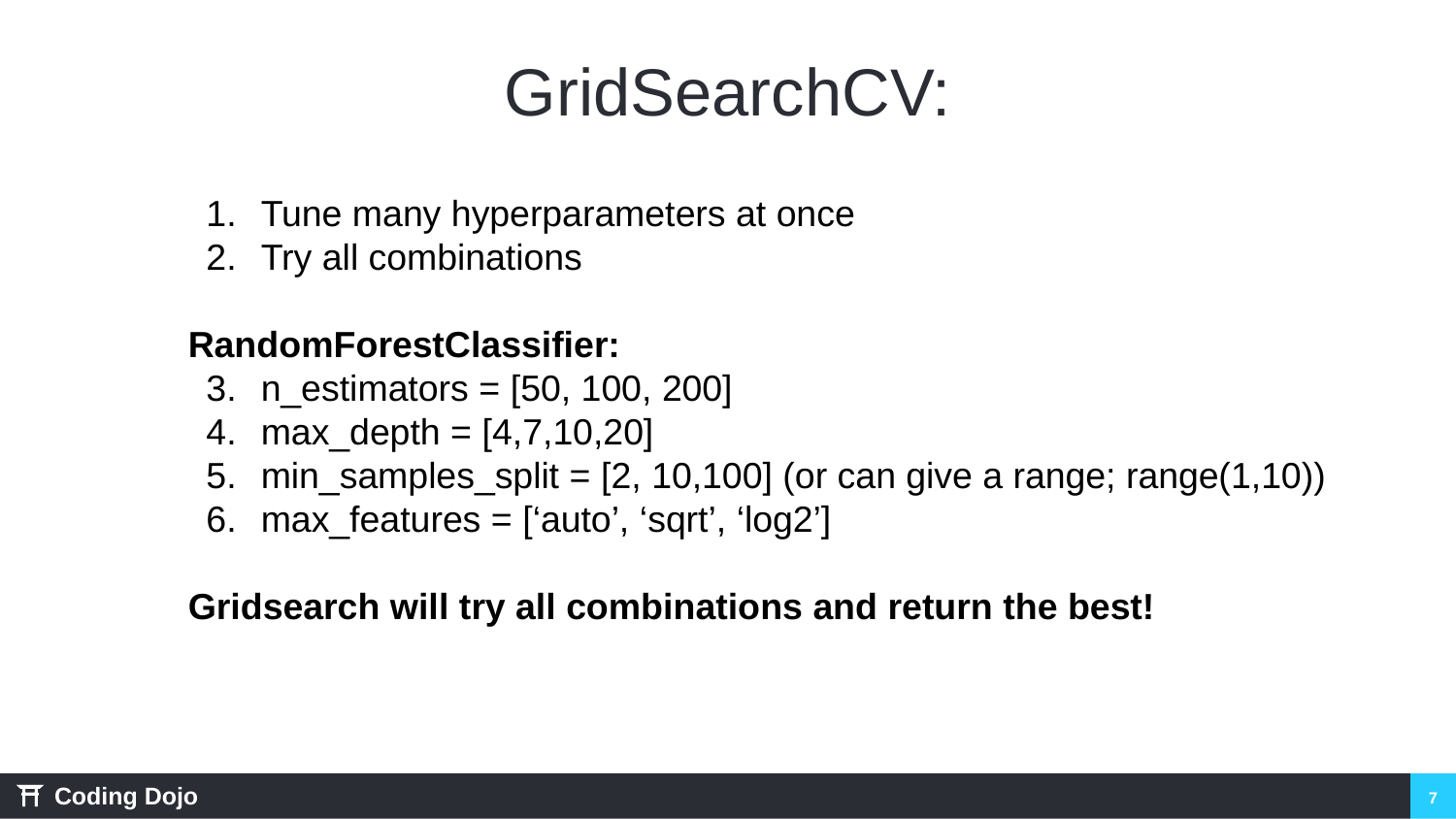

# GridSearchCV:
Tune many hyperparameters at once
Try all combinations

RandomForestClassifier:
n_estimators = [50, 100, 200]
max_depth = [4,7,10,20]
min_samples_split = [2, 10,100] (or can give a range; range(1,10))
max_features = [‘auto’, ‘sqrt’, ‘log2’]

Gridsearch will try all combinations and return the best!